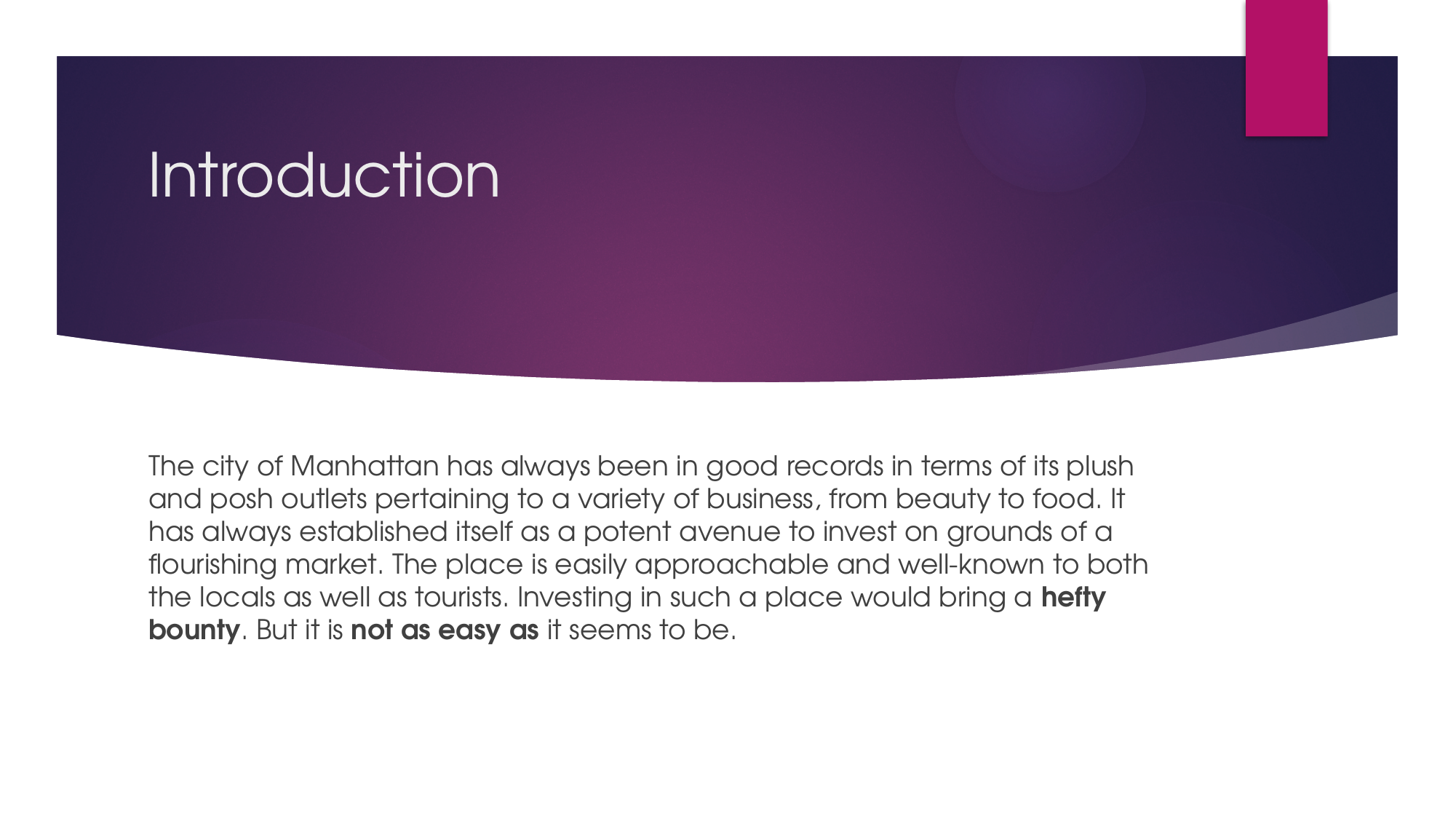

# Introduction
The city of Manhattan has always been in good records in terms of its plush and posh outlets pertaining to a variety of business, from beauty to food. It has always established itself as a potent avenue to invest on grounds of a flourishing market. The place is easily approachable and well-known to both the locals as well as tourists. Investing in such a place would bring a hefty bounty. But it is not as easy as it seems to be.